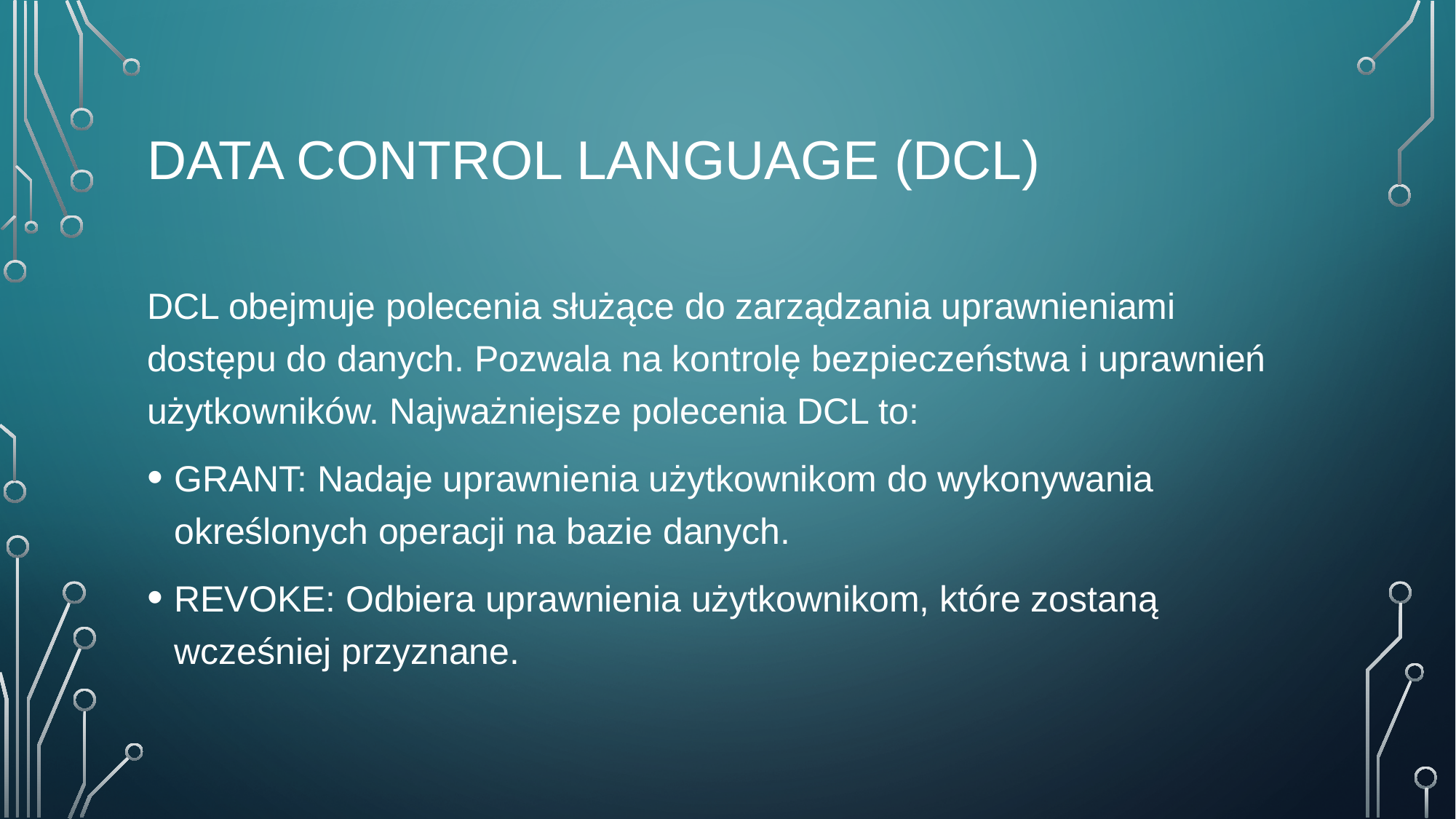

# Data Control Language (DCL)
DCL obejmuje polecenia służące do zarządzania uprawnieniami dostępu do danych. Pozwala na kontrolę bezpieczeństwa i uprawnień użytkowników. Najważniejsze polecenia DCL to:
GRANT: Nadaje uprawnienia użytkownikom do wykonywania określonych operacji na bazie danych.
REVOKE: Odbiera uprawnienia użytkownikom, które zostaną wcześniej przyznane.